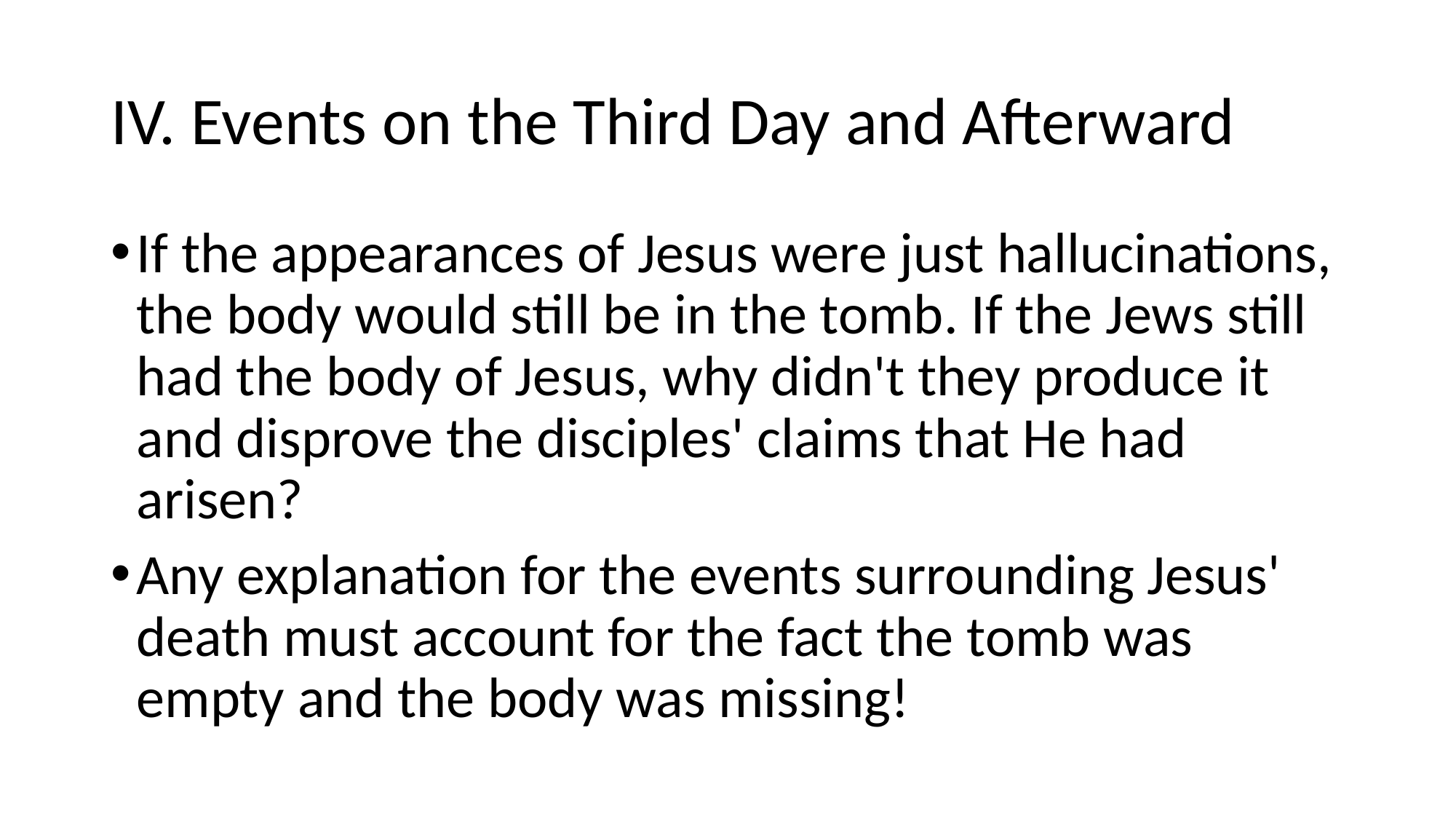

# IV. Events on the Third Day and Afterward
If the appearances of Jesus were just hallucinations, the body would still be in the tomb. If the Jews still had the body of Jesus, why didn't they produce it and disprove the disciples' claims that He had arisen?
Any explanation for the events surrounding Jesus' death must account for the fact the tomb was empty and the body was missing!